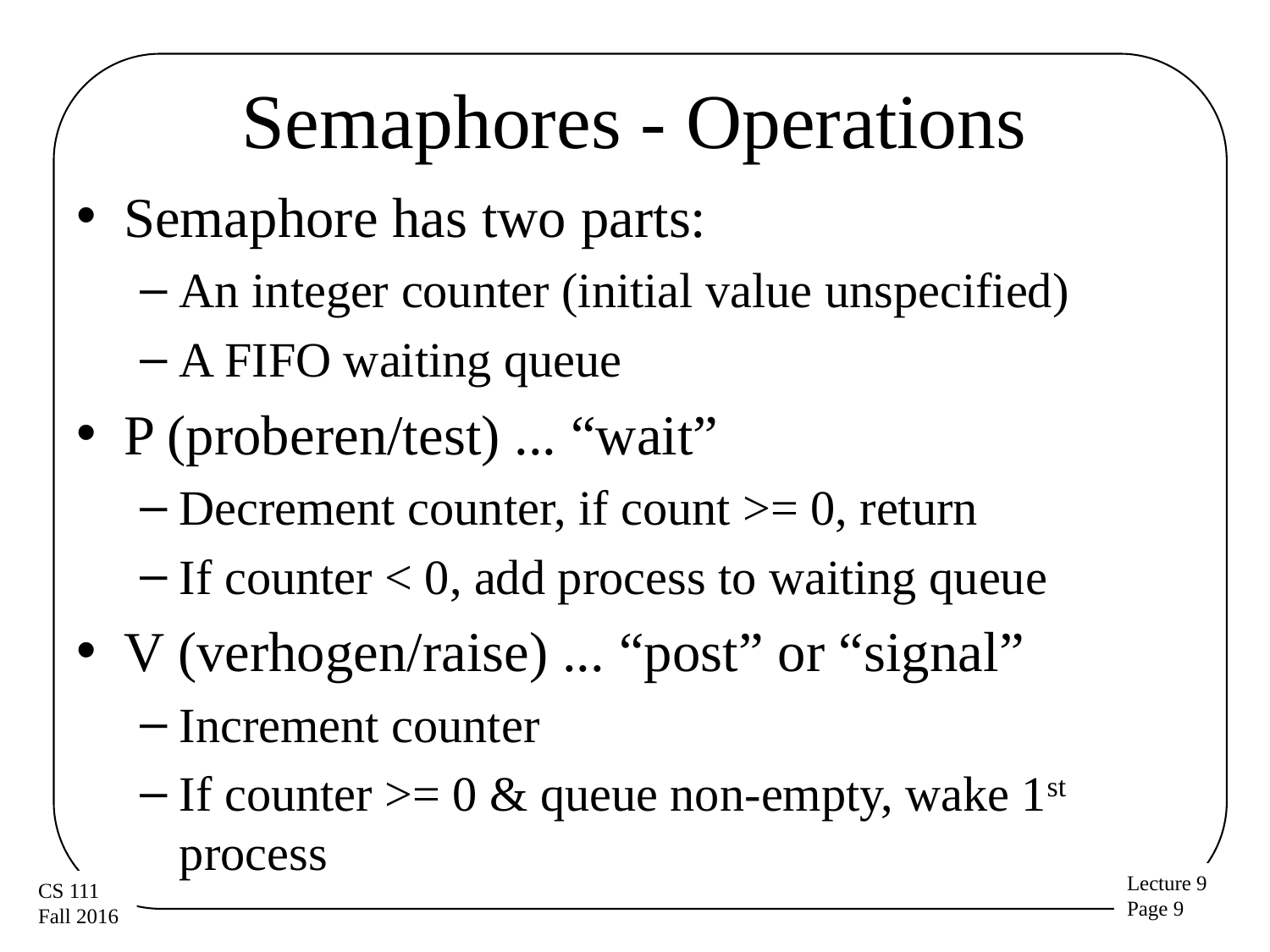

# Semaphores - Operations
Semaphore has two parts:
An integer counter (initial value unspecified)
A FIFO waiting queue
P (proberen/test) ... “wait”
Decrement counter, if count >= 0, return
If counter < 0, add process to waiting queue
V (verhogen/raise) ... “post” or “signal”
Increment counter
If counter >= 0 & queue non-empty, wake 1st process